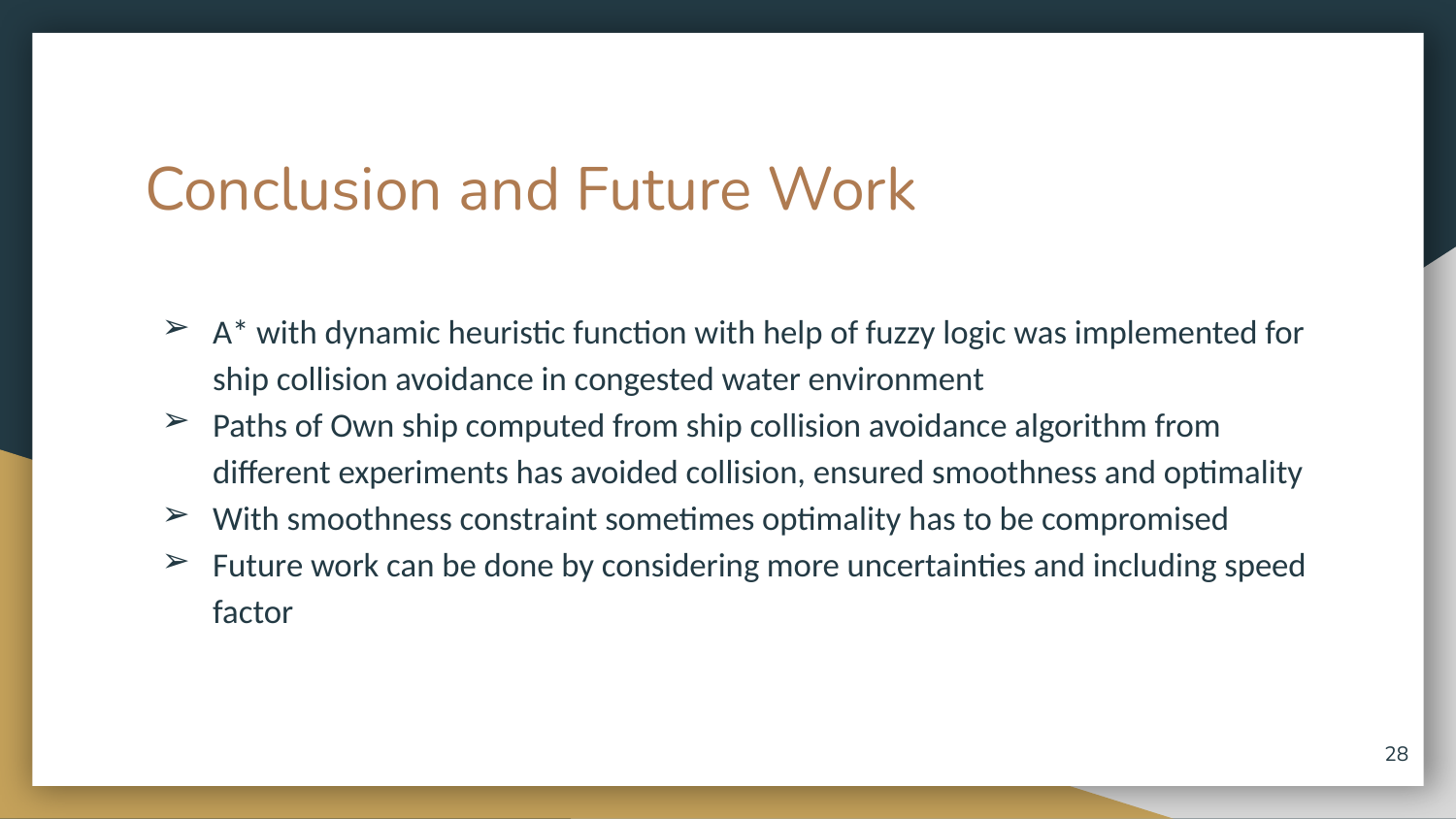

# Conclusion and Future Work
A* with dynamic heuristic function with help of fuzzy logic was implemented for ship collision avoidance in congested water environment
Paths of Own ship computed from ship collision avoidance algorithm from different experiments has avoided collision, ensured smoothness and optimality
With smoothness constraint sometimes optimality has to be compromised
Future work can be done by considering more uncertainties and including speed factor
28